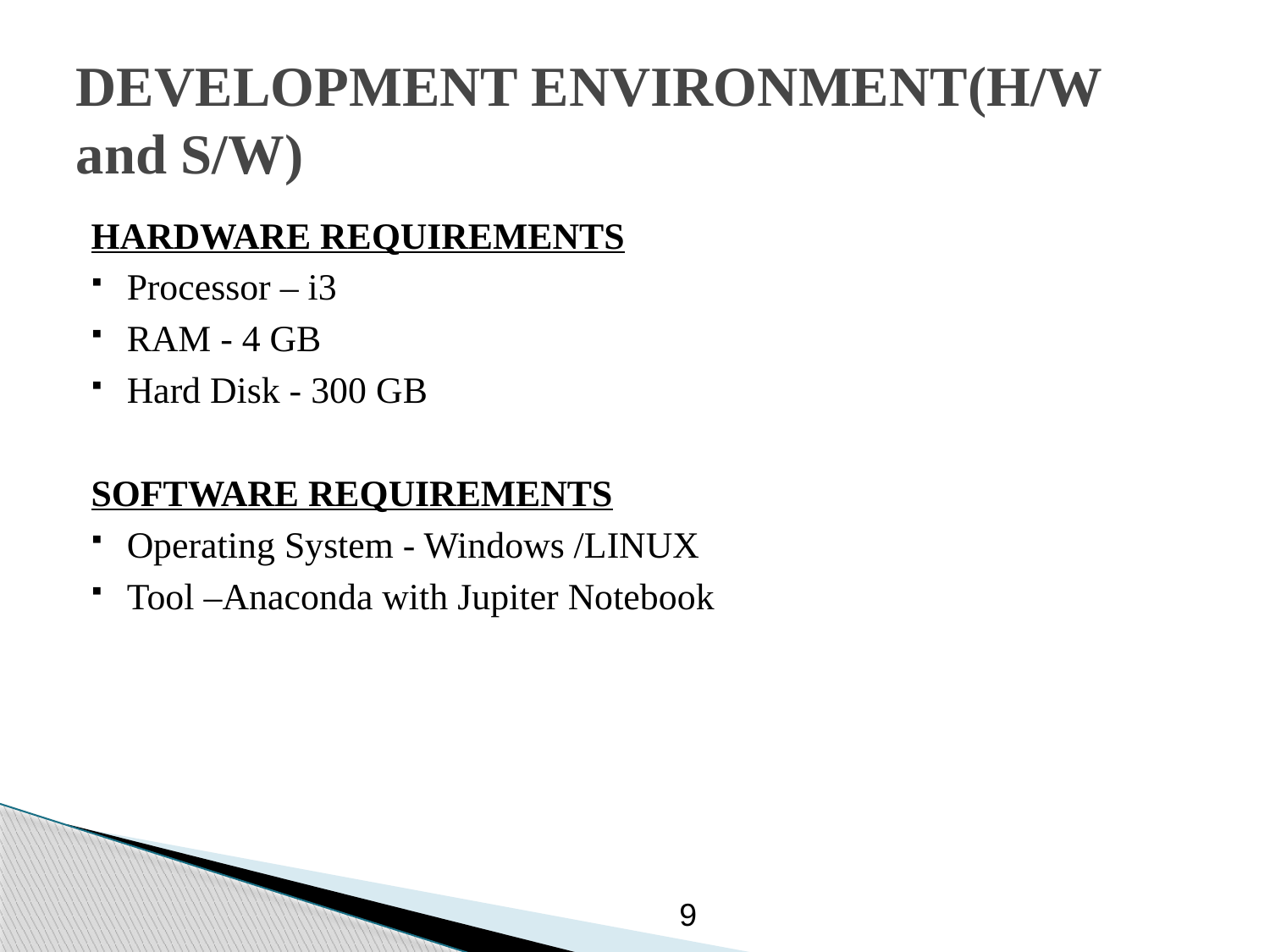

# DEVELOPMENT ENVIRONMENT(H/W and S/W)
HARDWARE REQUIREMENTS
Processor – i3
RAM - 4 GB
Hard Disk - 300 GB

SOFTWARE REQUIREMENTS
Operating System - Windows /LINUX
Tool –Anaconda with Jupiter Notebook

9